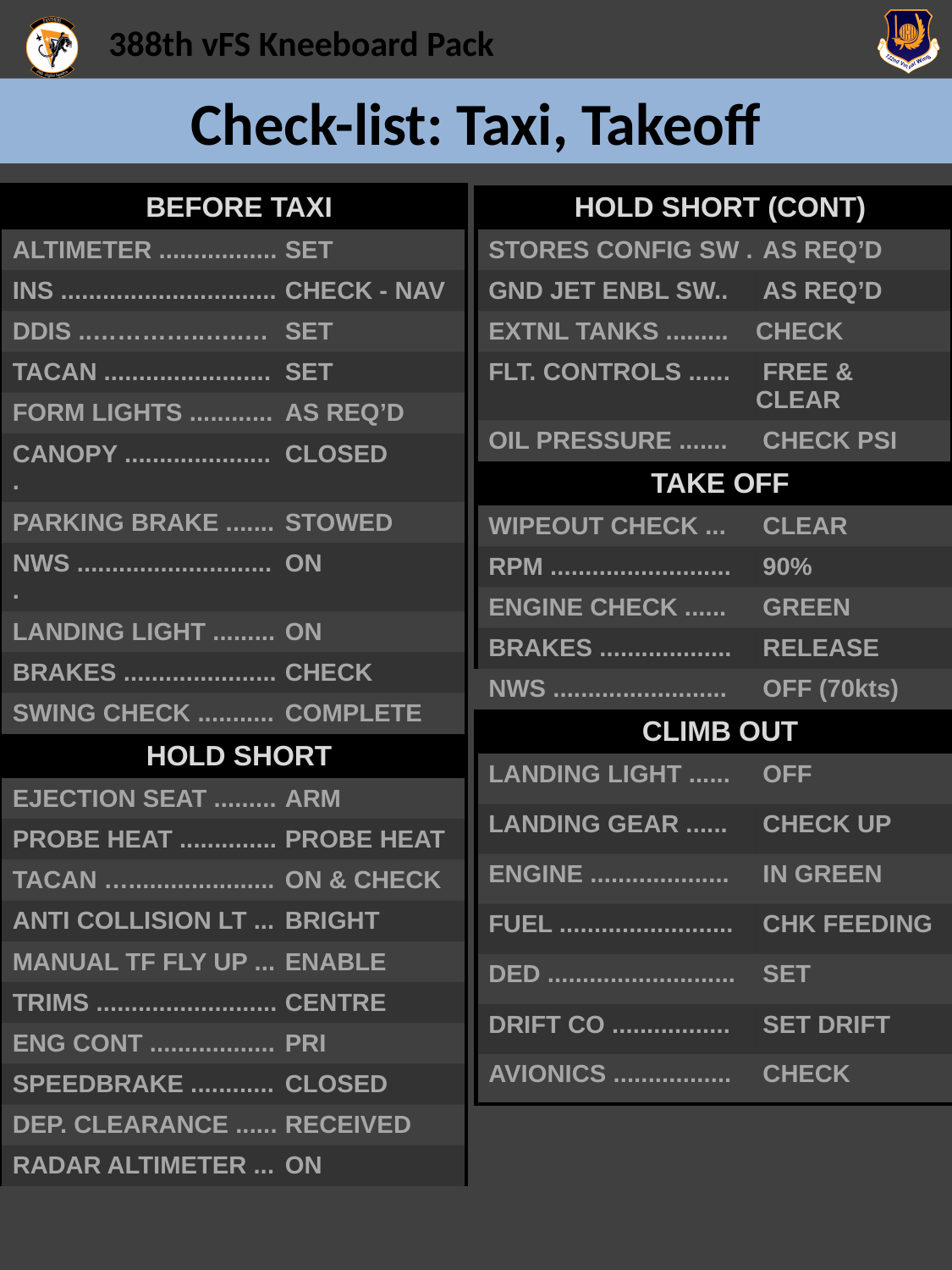

# Check-list: Taxi, Takeoff
| BEFORE TAXI |  |
| --- | --- |
| ALTIMETER ................. | SET |
| INS ............................... | CHECK - NAV |
| DDIS ..…………..…..… | SET |
| TACAN ........................ | SET |
| FORM LIGHTS ............ | AS REQ’D |
| CANOPY ...................... | CLOSED |
| PARKING BRAKE ....... | STOWED |
| NWS ............................. | ON |
| LANDING LIGHT ......... | ON |
| BRAKES ...................... | CHECK |
| SWING CHECK ........... | COMPLETE |
| HOLD SHORT |  |
| EJECTION SEAT ......... | ARM |
| PROBE HEAT .............. | PROBE HEAT |
| TACAN …..................... | ON & CHECK |
| ANTI COLLISION LT ... | BRIGHT |
| MANUAL TF FLY UP ... | ENABLE |
| TRIMS .......................... | CENTRE |
| ENG CONT .................. | PRI |
| SPEEDBRAKE ............ | CLOSED |
| DEP. CLEARANCE ...... | RECEIVED |
| RADAR ALTIMETER ... | ON |
| HOLD SHORT (CONT) |  |
| --- | --- |
| STORES CONFIG SW . | AS REQ’D |
| GND JET ENBL SW.. | AS REQ’D |
| EXTNL TANKS ......... | CHECK |
| FLT. CONTROLS ...... | FREE & CLEAR |
| OIL PRESSURE ....... | CHECK PSI |
| TAKE OFF |  |
| WIPEOUT CHECK ... | CLEAR |
| RPM .......................... | 90% |
| ENGINE CHECK ...... | GREEN |
| BRAKES ................... | RELEASE |
| NWS ......................... | OFF (70kts) |
| CLIMB OUT |  |
| LANDING LIGHT ...... | OFF |
| LANDING GEAR ...... | CHECK UP |
| ENGINE .................... | IN GREEN |
| FUEL ......................... | CHK FEEDING |
| DED ........................... | SET |
| DRIFT CO ................. | SET DRIFT |
| AVIONICS ................. | CHECK |